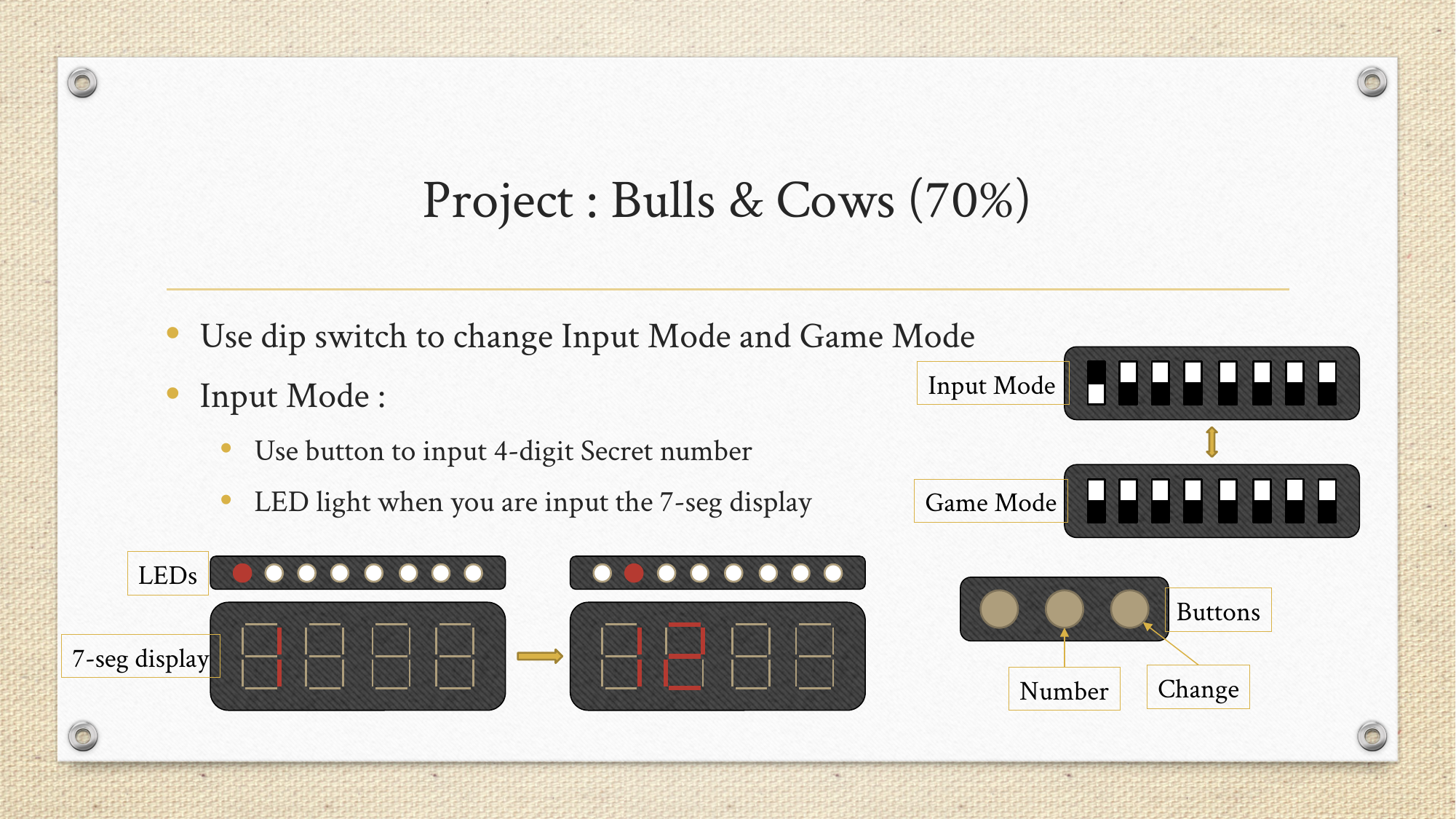

# Project : Bulls & Cows (70%)
Use dip switch to change Input Mode and Game Mode
Input Mode :
Use button to input 4-digit Secret number
LED light when you are input the 7-seg display

Input Mode

Game Mode

LEDs

Buttons

Change
Number

7-seg display